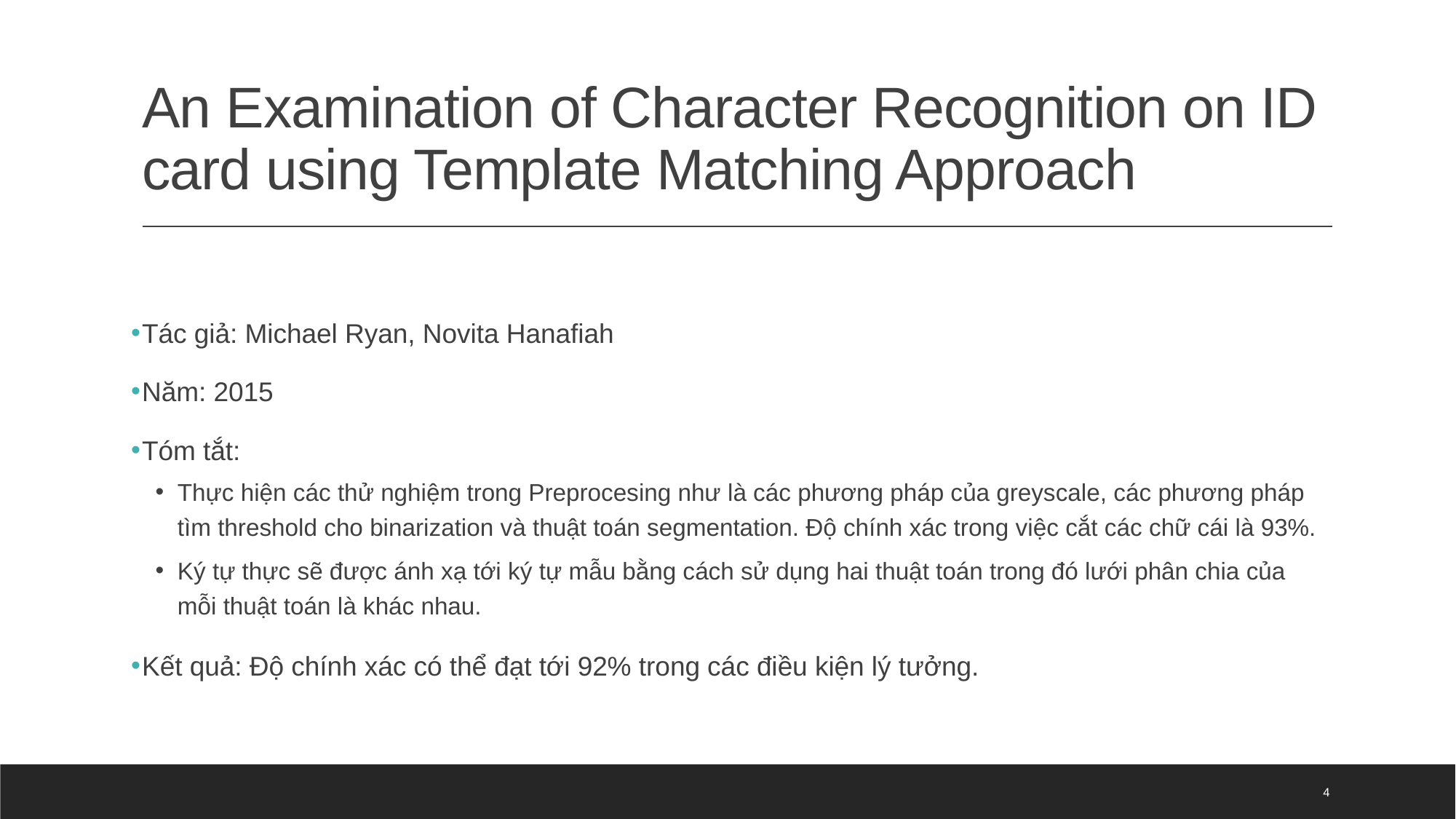

# An Examination of Character Recognition on ID card using Template Matching Approach

Tác giả: Michael Ryan, Novita Hanafiah
Năm: 2015
Tóm tắt:
Thực hiện các thử nghiệm trong Preprocesing như là các phương pháp của greyscale, các phương pháp tìm threshold cho binarization và thuật toán segmentation. Độ chính xác trong việc cắt các chữ cái là 93%.
Ký tự thực sẽ được ánh xạ tới ký tự mẫu bằng cách sử dụng hai thuật toán trong đó lưới phân chia của mỗi thuật toán là khác nhau.
Kết quả: Độ chính xác có thể đạt tới 92% trong các điều kiện lý tưởng.
4